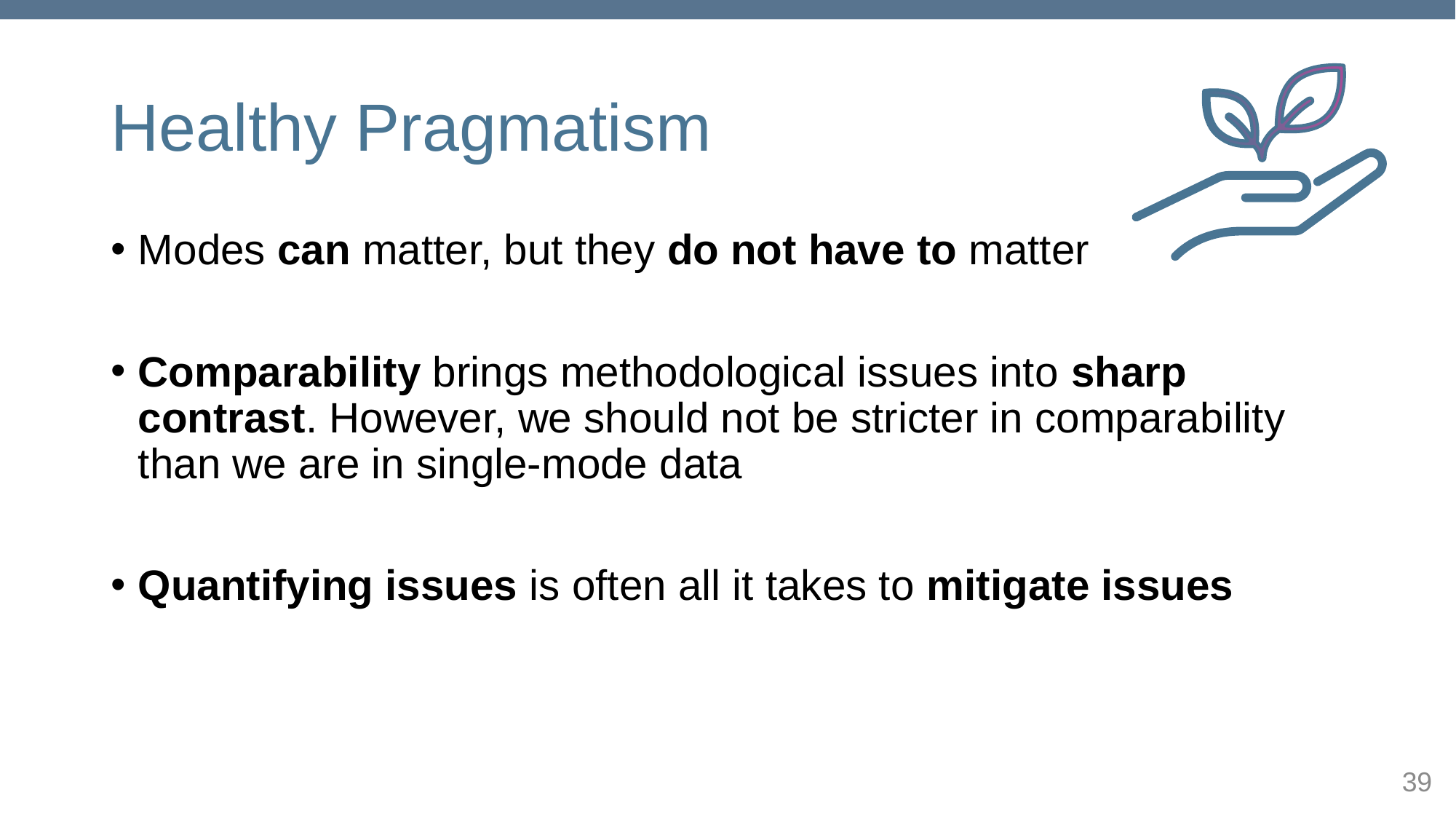

# Healthy Pragmatism
Modes can matter, but they do not have to matter

Comparability brings methodological issues into sharp contrast. However, we should not be stricter in comparability than we are in single-mode data

Quantifying issues is often all it takes to mitigate issues
39